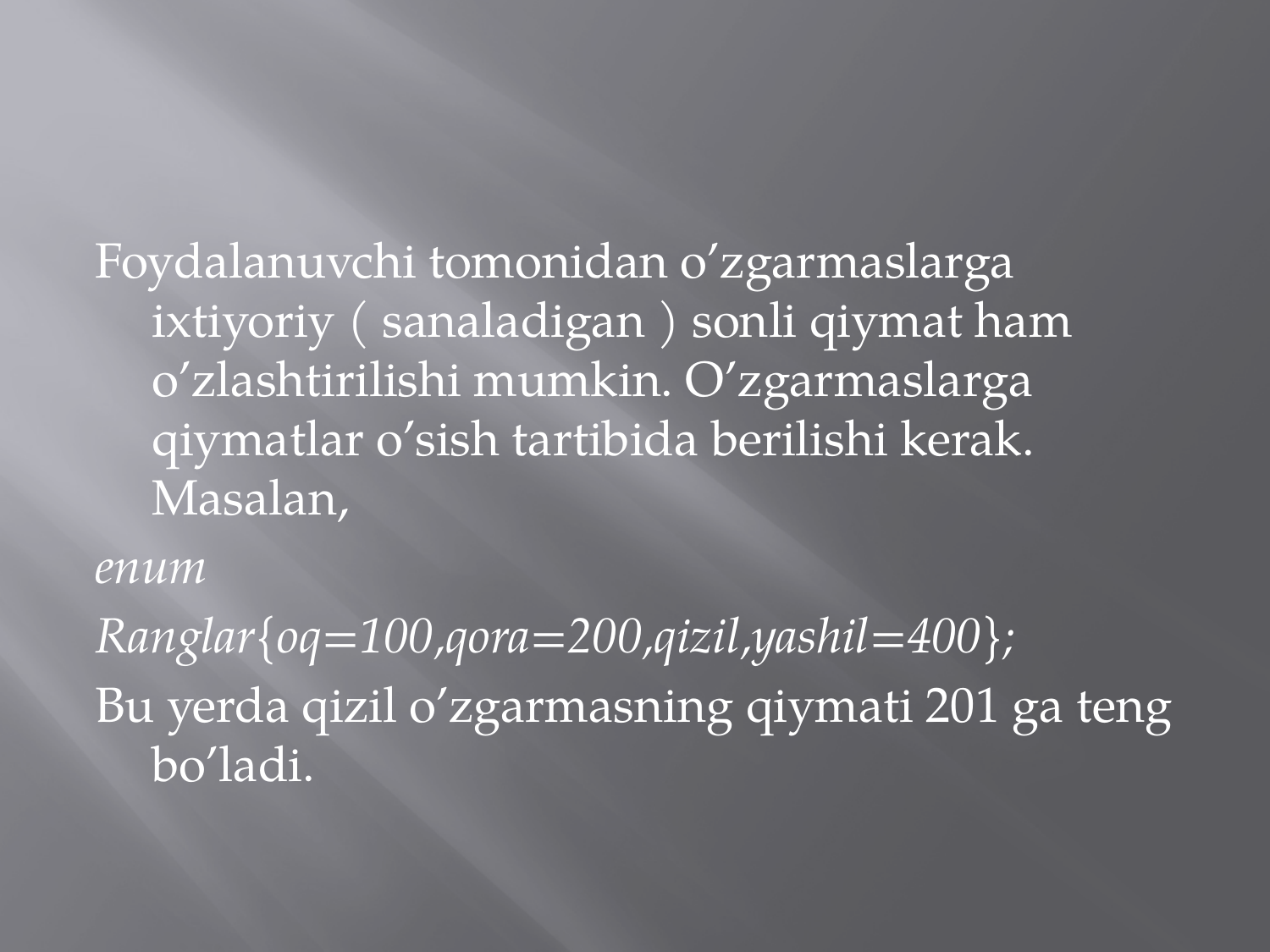

Foydalanuvchi tomonidan o’zgarmaslarga ixtiyoriy ( sanaladigan ) sonli qiymat ham o’zlashtirilishi mumkin. O’zgarmaslarga qiymatlar o’sish tartibida berilishi kerak. Masalan,
enum
Ranglar{oq=100,qora=200,qizil,yashil=400};
Bu yerda qizil o’zgarmasning qiymati 201 ga teng bo’ladi.